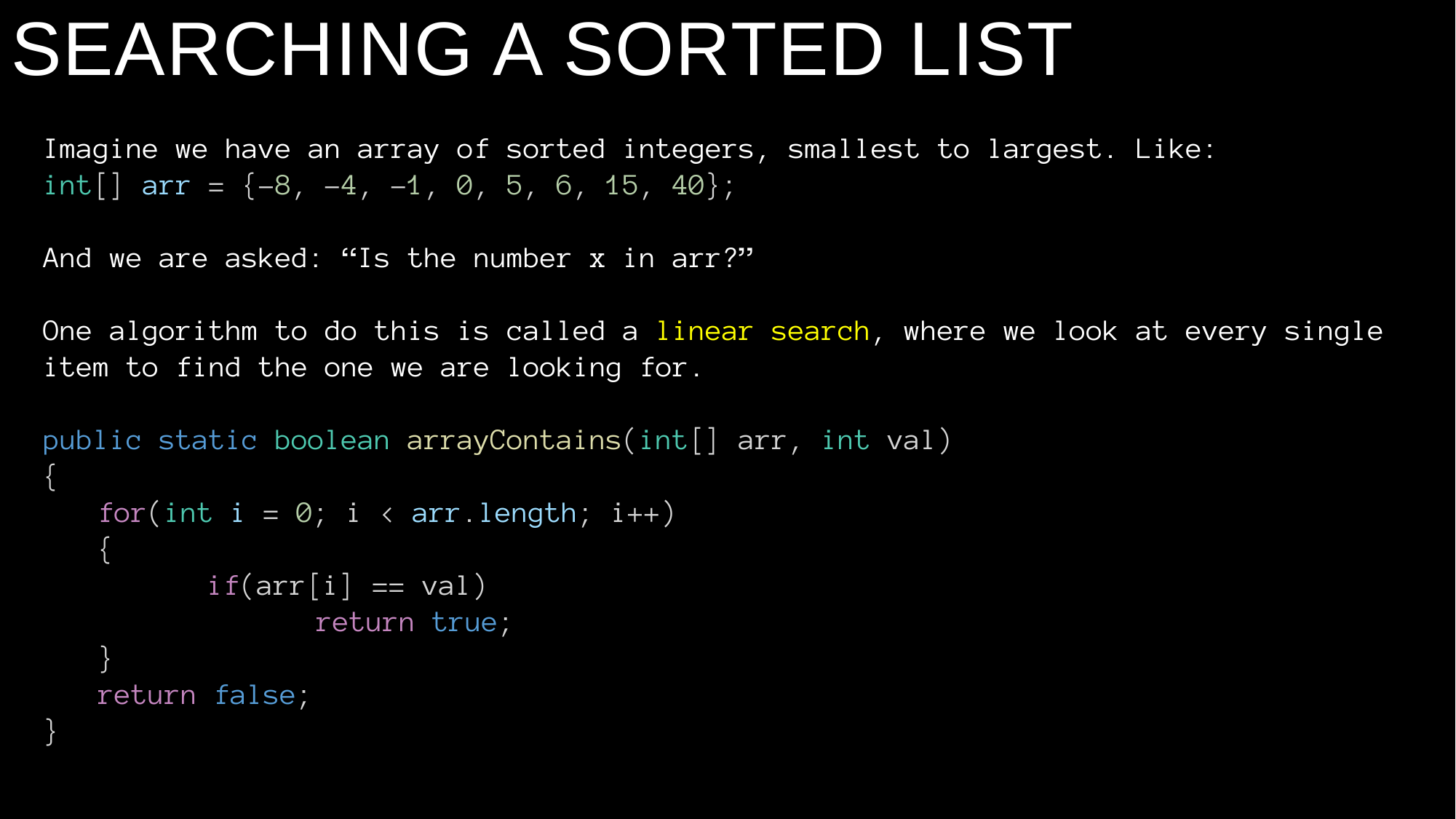

# Searching a Sorted list
Imagine we have an array of sorted integers, smallest to largest. Like:
int[] arr = {-8, -4, -1, 0, 5, 6, 15, 40};

And we are asked: “Is the number x in arr?”

One algorithm to do this is called a linear search, where we look at every single item to find the one we are looking for.

public static boolean arrayContains(int[] arr, int val)
{
for(int i = 0; i < arr.length; i++)
{
	if(arr[i] == val)
		return true;
}
return false;
}